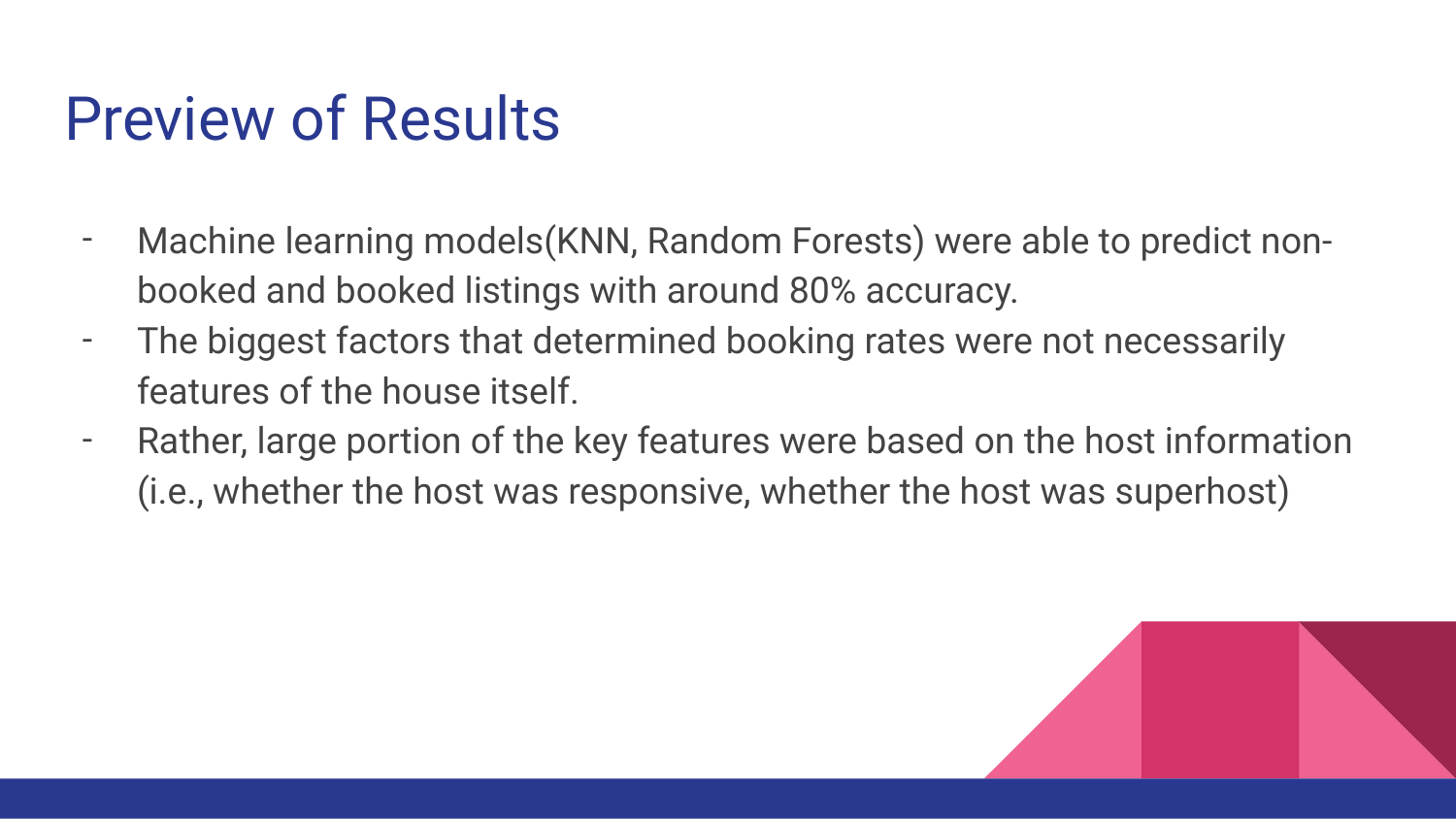

# Preview of Results
Machine learning models(KNN, Random Forests) were able to predict non-booked and booked listings with around 80% accuracy.
The biggest factors that determined booking rates were not necessarily features of the house itself.
Rather, large portion of the key features were based on the host information (i.e., whether the host was responsive, whether the host was superhost)